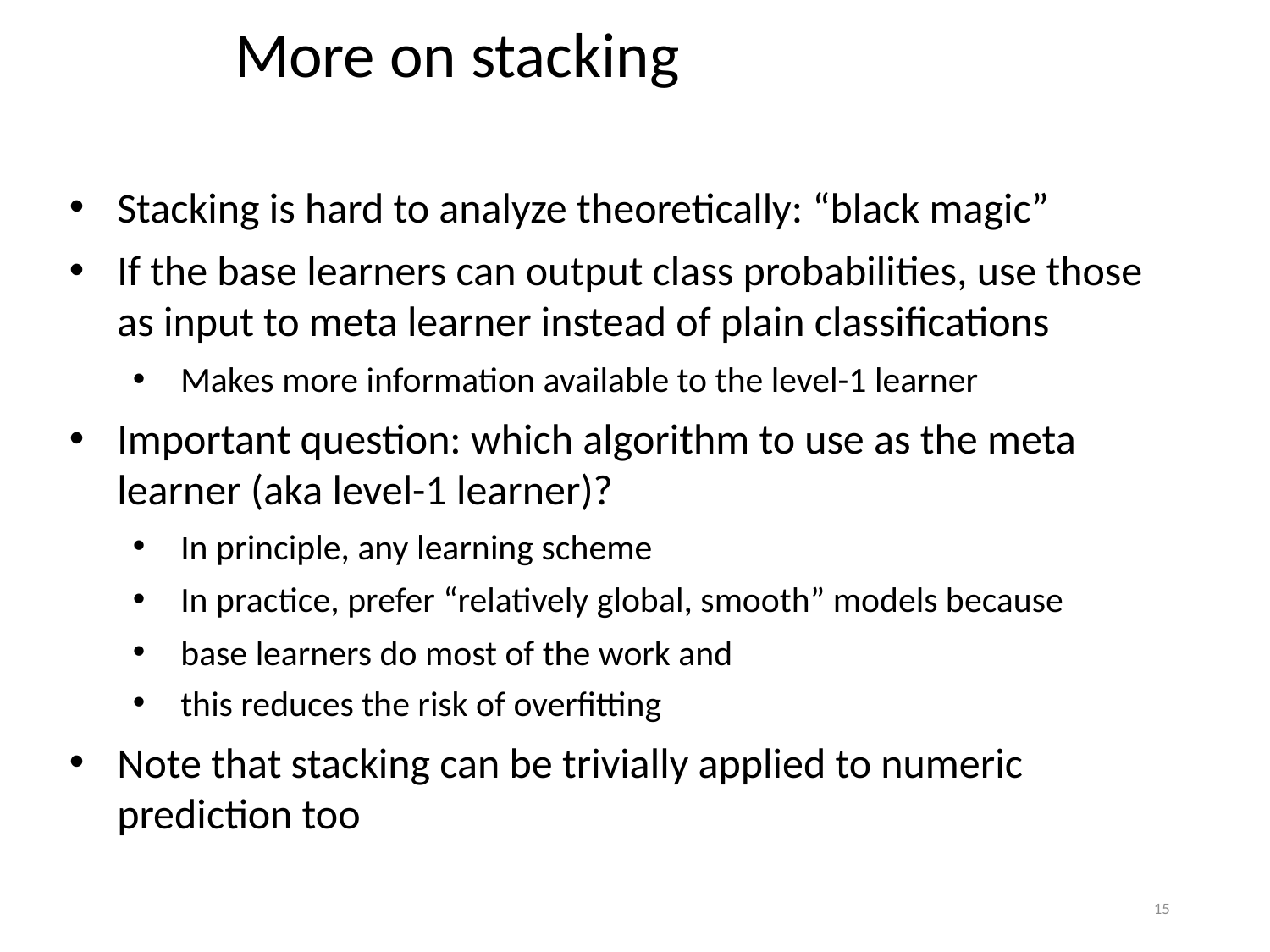

More on stacking
Stacking is hard to analyze theoretically: “black magic”
If the base learners can output class probabilities, use those as input to meta learner instead of plain classifications
Makes more information available to the level-1 learner
Important question: which algorithm to use as the meta learner (aka level-1 learner)?
In principle, any learning scheme
In practice, prefer “relatively global, smooth” models because
base learners do most of the work and
this reduces the risk of overfitting
Note that stacking can be trivially applied to numeric prediction too
15